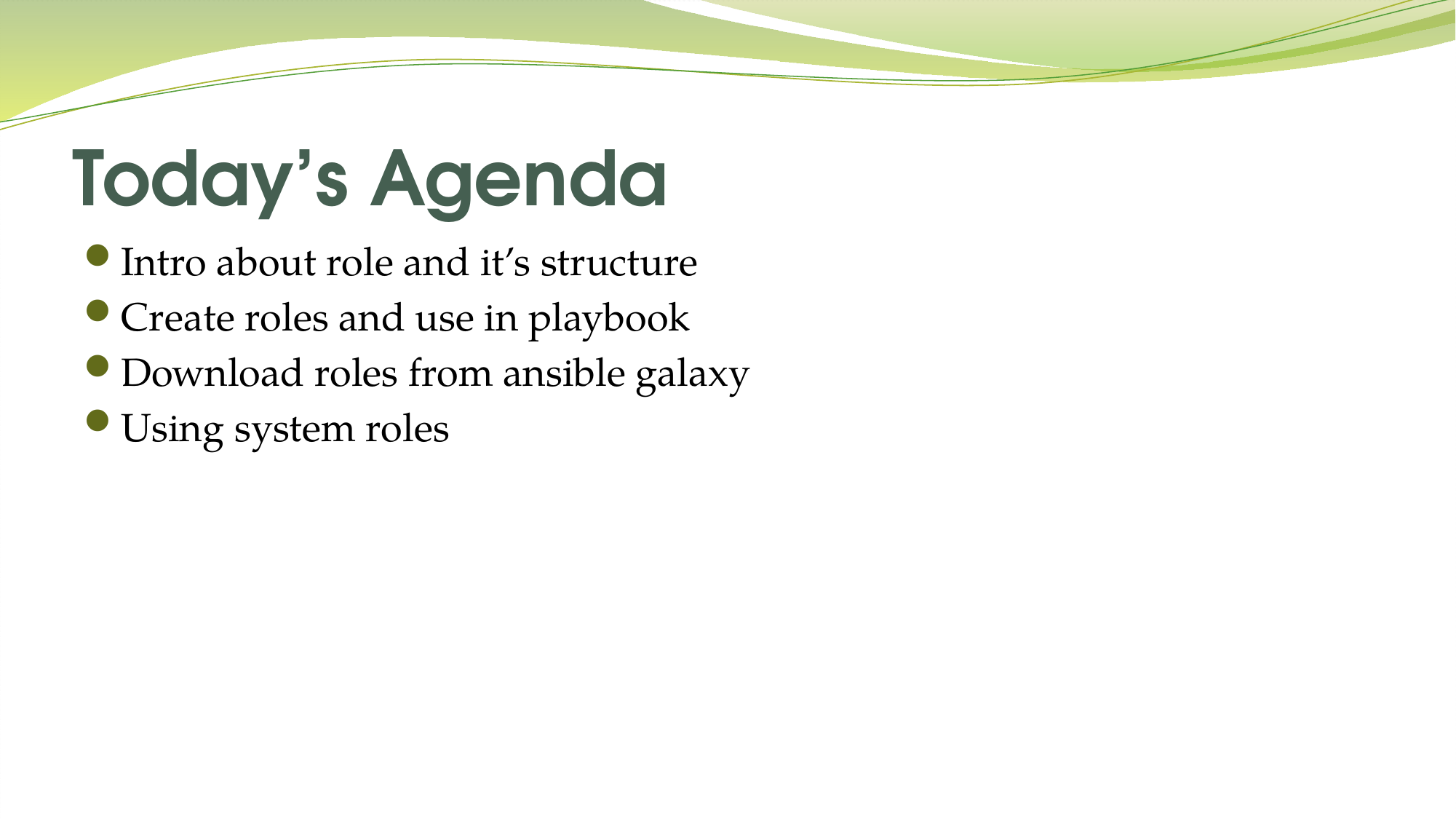

# Today’s Agenda
Intro about role and it’s structure
Create roles and use in playbook
Download roles from ansible galaxy
Using system roles